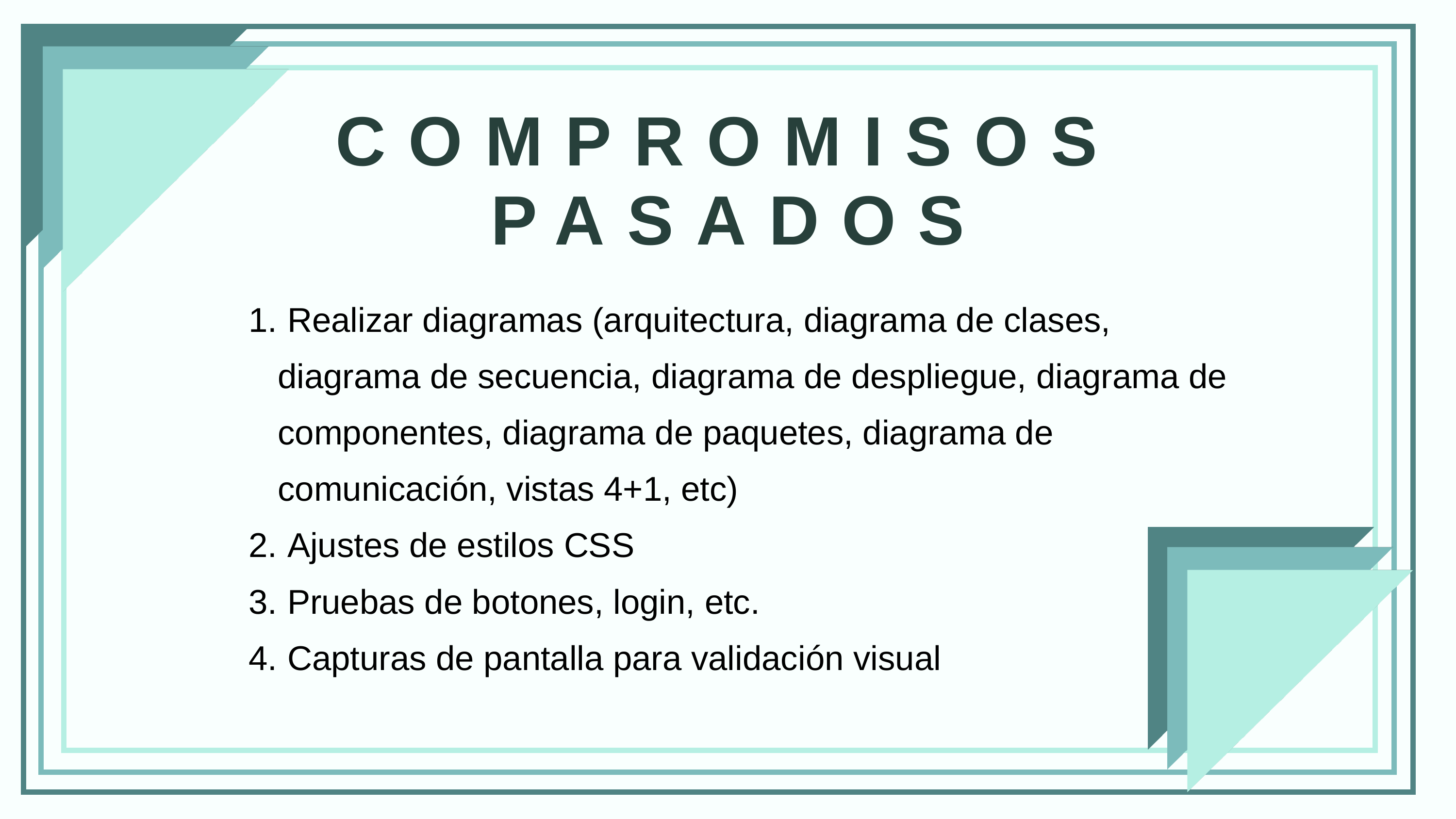

COMPROMISOS PASADOS
 Realizar diagramas (arquitectura, diagrama de clases, diagrama de secuencia, diagrama de despliegue, diagrama de componentes, diagrama de paquetes, diagrama de comunicación, vistas 4+1, etc)
 Ajustes de estilos CSS
 Pruebas de botones, login, etc.
 Capturas de pantalla para validación visual